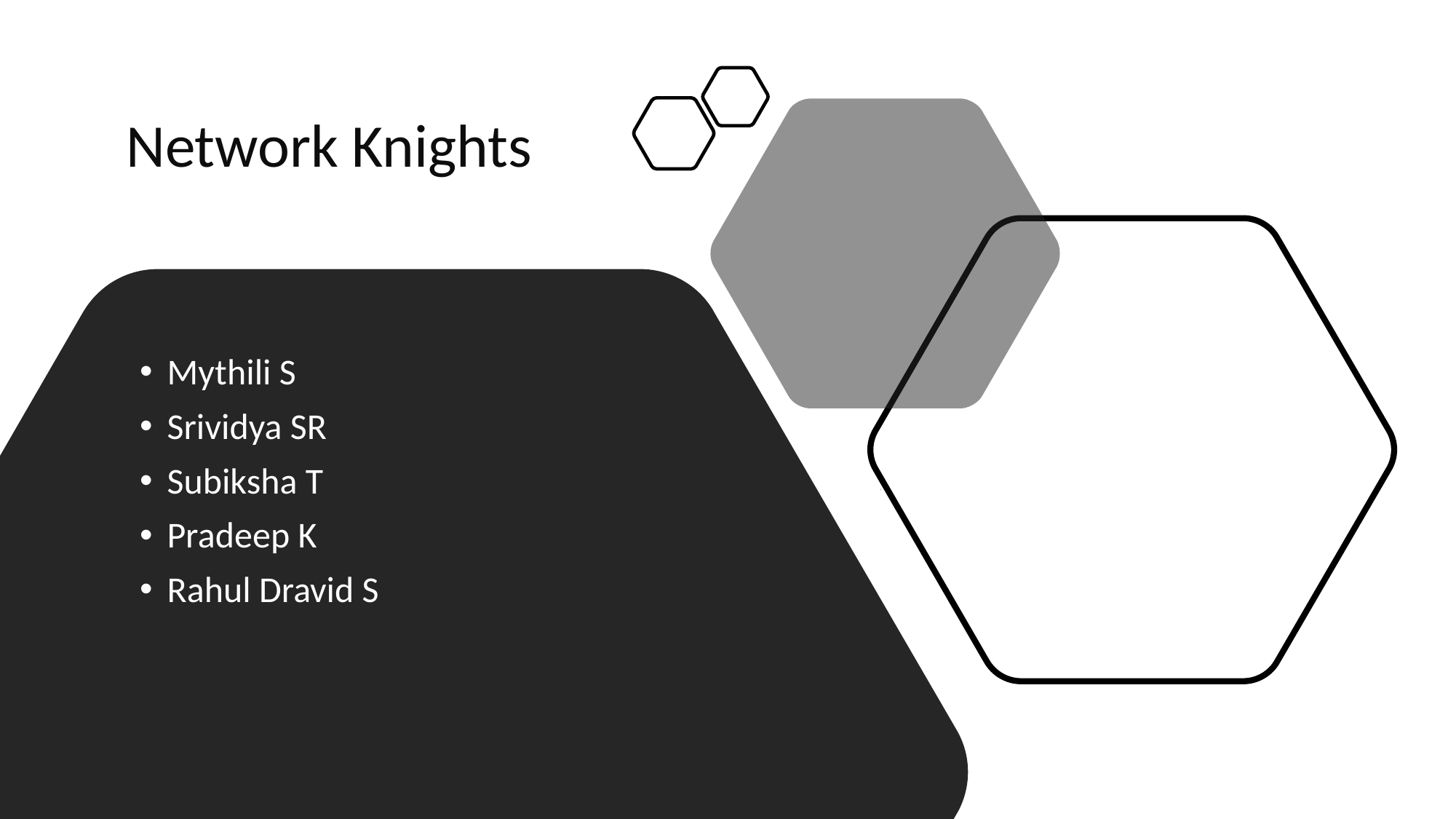

# Network Knights

Mythili S
Srividya SR
Subiksha T
Pradeep K
Rahul Dravid S